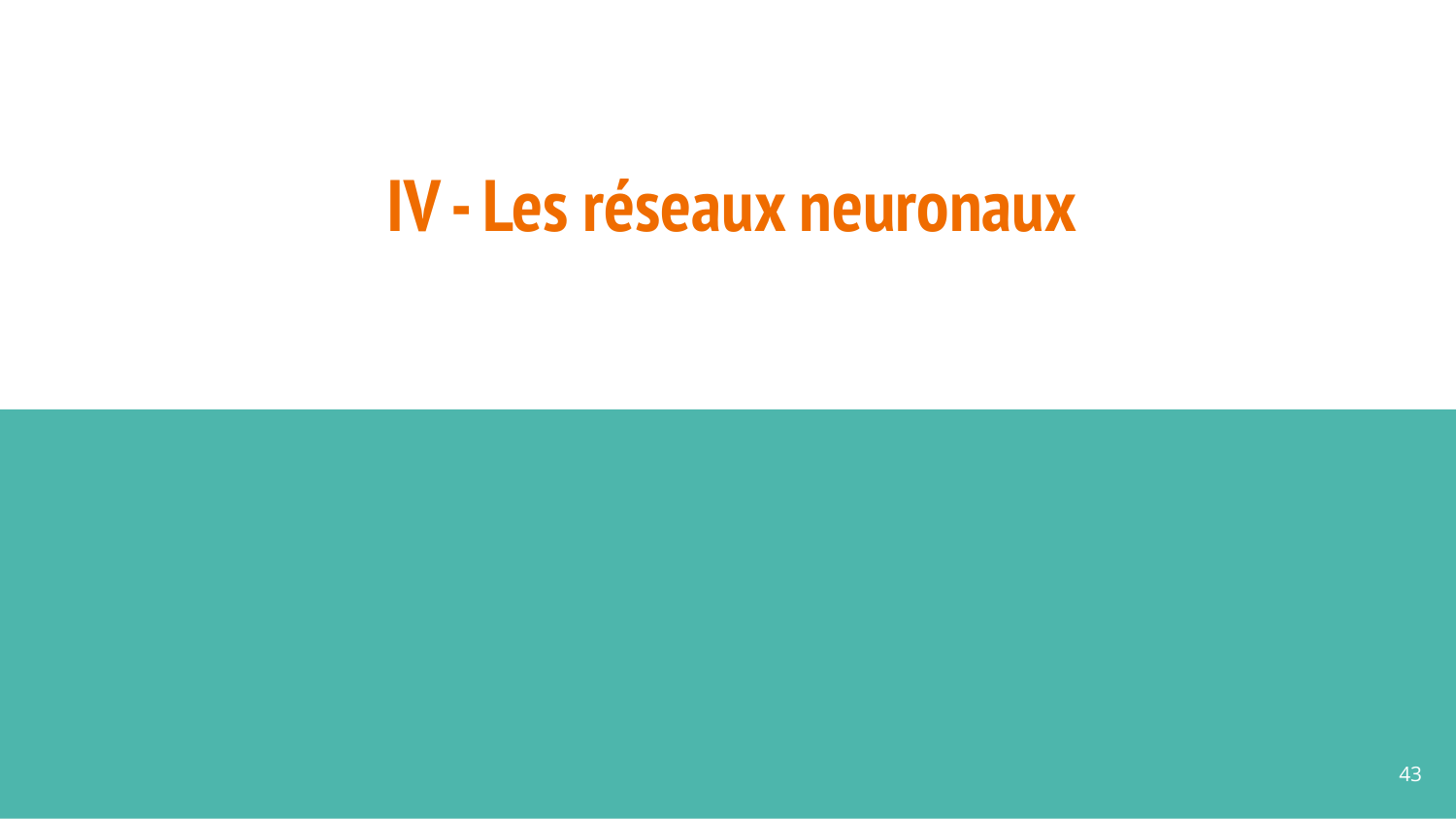

# IV - Les réseaux neuronaux
43